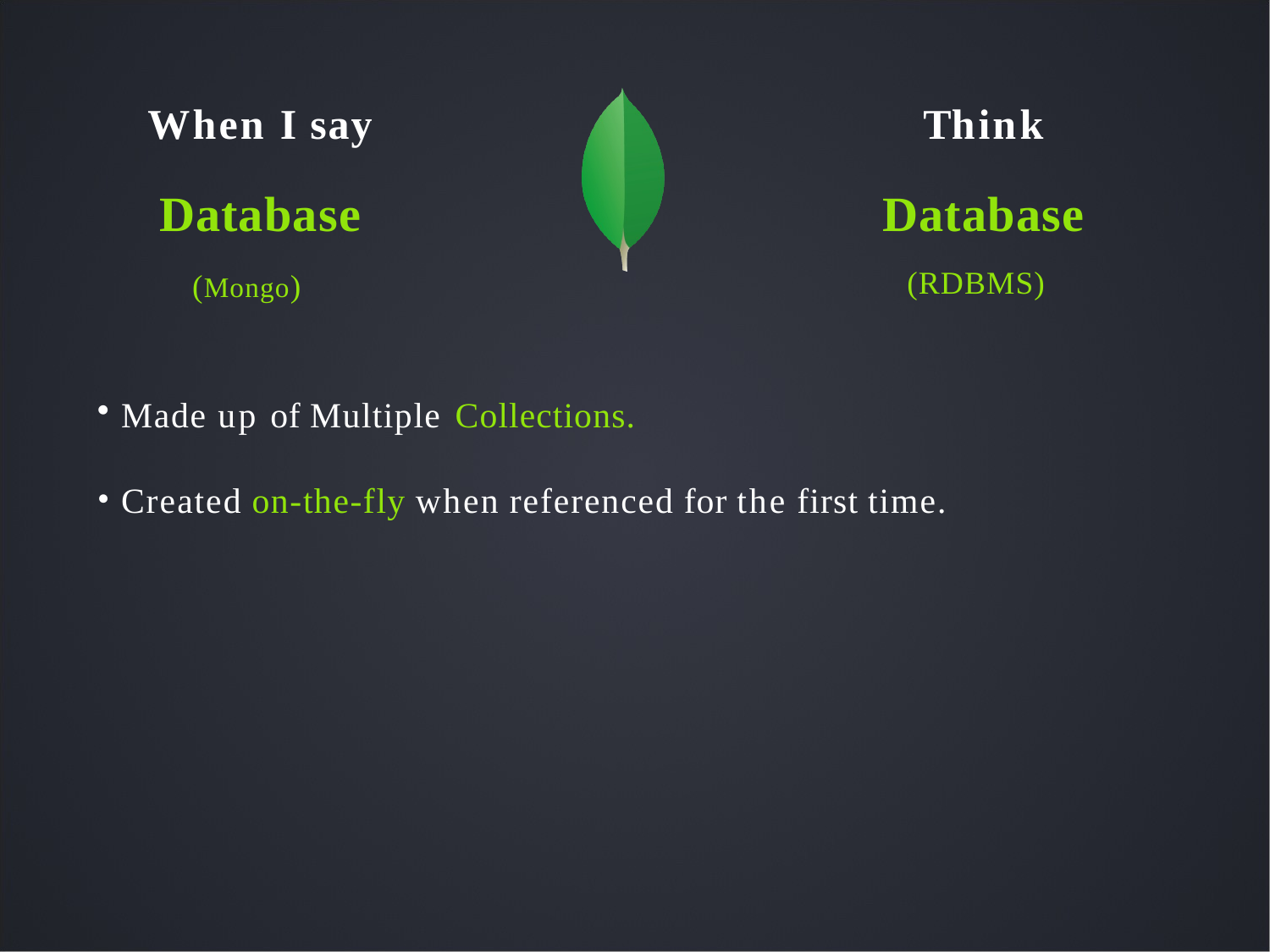

# When I say
Think
Database
Database
(RDBMS)
(Mongo)
Made up of Multiple  Collections.

Created on-the-fly when referenced for the first time.